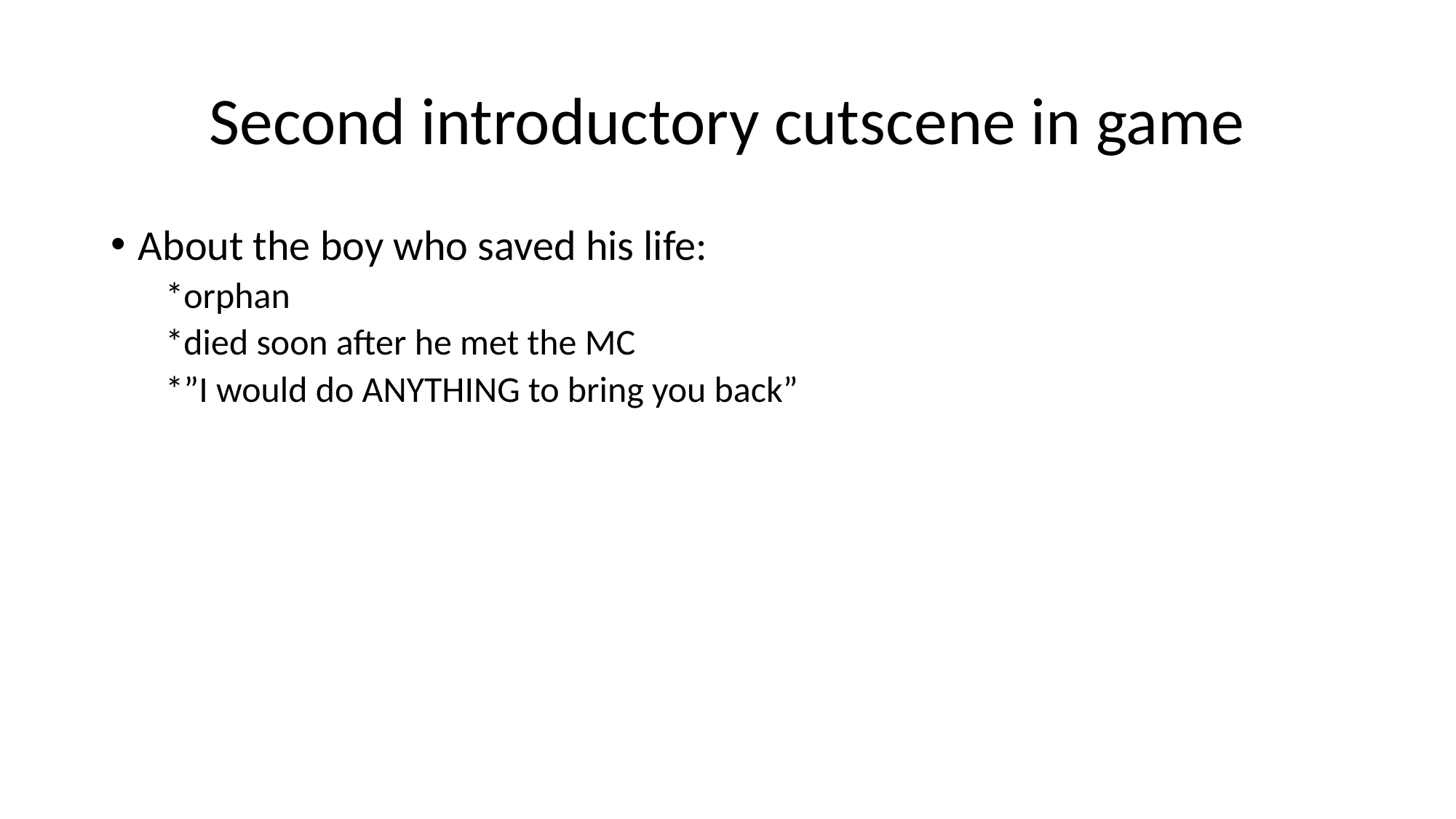

# Second introductory cutscene in game
About the boy who saved his life:
*orphan
*died soon after he met the MC
*”I would do ANYTHING to bring you back”